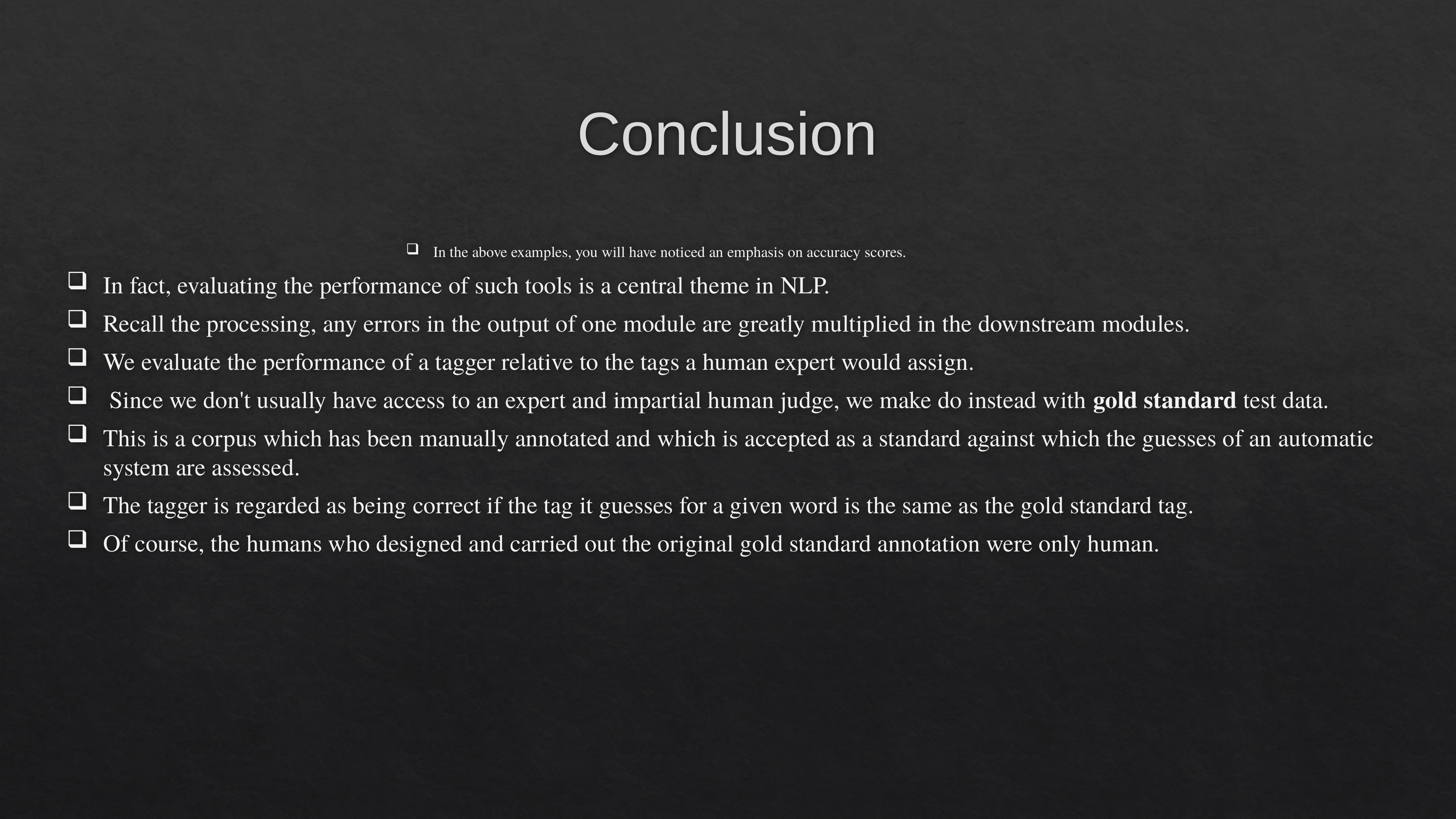

# Conclusion

In the above examples, you will have noticed an emphasis on accuracy scores.
In fact, evaluating the performance of such tools is a central theme in NLP.
Recall the processing, any errors in the output of one module are greatly multiplied in the downstream modules.
We evaluate the performance of a tagger relative to the tags a human expert would assign.
 Since we don't usually have access to an expert and impartial human judge, we make do instead with gold standard test data.
This is a corpus which has been manually annotated and which is accepted as a standard against which the guesses of an automatic system are assessed.
The tagger is regarded as being correct if the tag it guesses for a given word is the same as the gold standard tag.
Of course, the humans who designed and carried out the original gold standard annotation were only human.